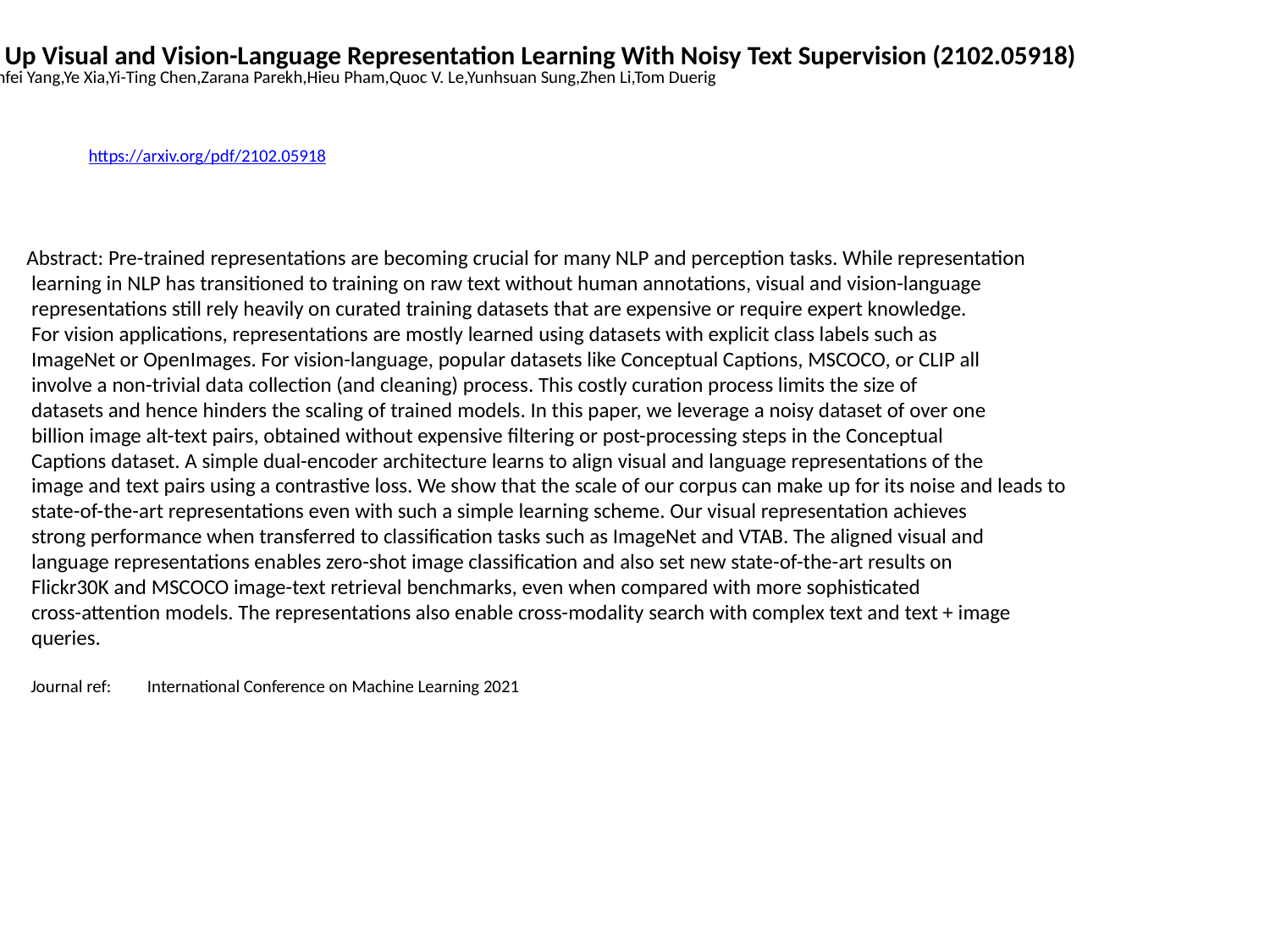

Scaling Up Visual and Vision-Language Representation Learning With Noisy Text Supervision (2102.05918)
Chao Jia,Yinfei Yang,Ye Xia,Yi-Ting Chen,Zarana Parekh,Hieu Pham,Quoc V. Le,Yunhsuan Sung,Zhen Li,Tom Duerig

https://arxiv.org/pdf/2102.05918

Abstract: Pre-trained representations are becoming crucial for many NLP and perception tasks. While representation
 learning in NLP has transitioned to training on raw text without human annotations, visual and vision-language
 representations still rely heavily on curated training datasets that are expensive or require expert knowledge.
 For vision applications, representations are mostly learned using datasets with explicit class labels such as
 ImageNet or OpenImages. For vision-language, popular datasets like Conceptual Captions, MSCOCO, or CLIP all
 involve a non-trivial data collection (and cleaning) process. This costly curation process limits the size of
 datasets and hence hinders the scaling of trained models. In this paper, we leverage a noisy dataset of over one
 billion image alt-text pairs, obtained without expensive filtering or post-processing steps in the Conceptual
 Captions dataset. A simple dual-encoder architecture learns to align visual and language representations of the
 image and text pairs using a contrastive loss. We show that the scale of our corpus can make up for its noise and leads to
 state-of-the-art representations even with such a simple learning scheme. Our visual representation achieves
 strong performance when transferred to classification tasks such as ImageNet and VTAB. The aligned visual and
 language representations enables zero-shot image classification and also set new state-of-the-art results on
 Flickr30K and MSCOCO image-text retrieval benchmarks, even when compared with more sophisticated
 cross-attention models. The representations also enable cross-modality search with complex text and text + image
 queries.
 Journal ref:         International Conference on Machine Learning 2021